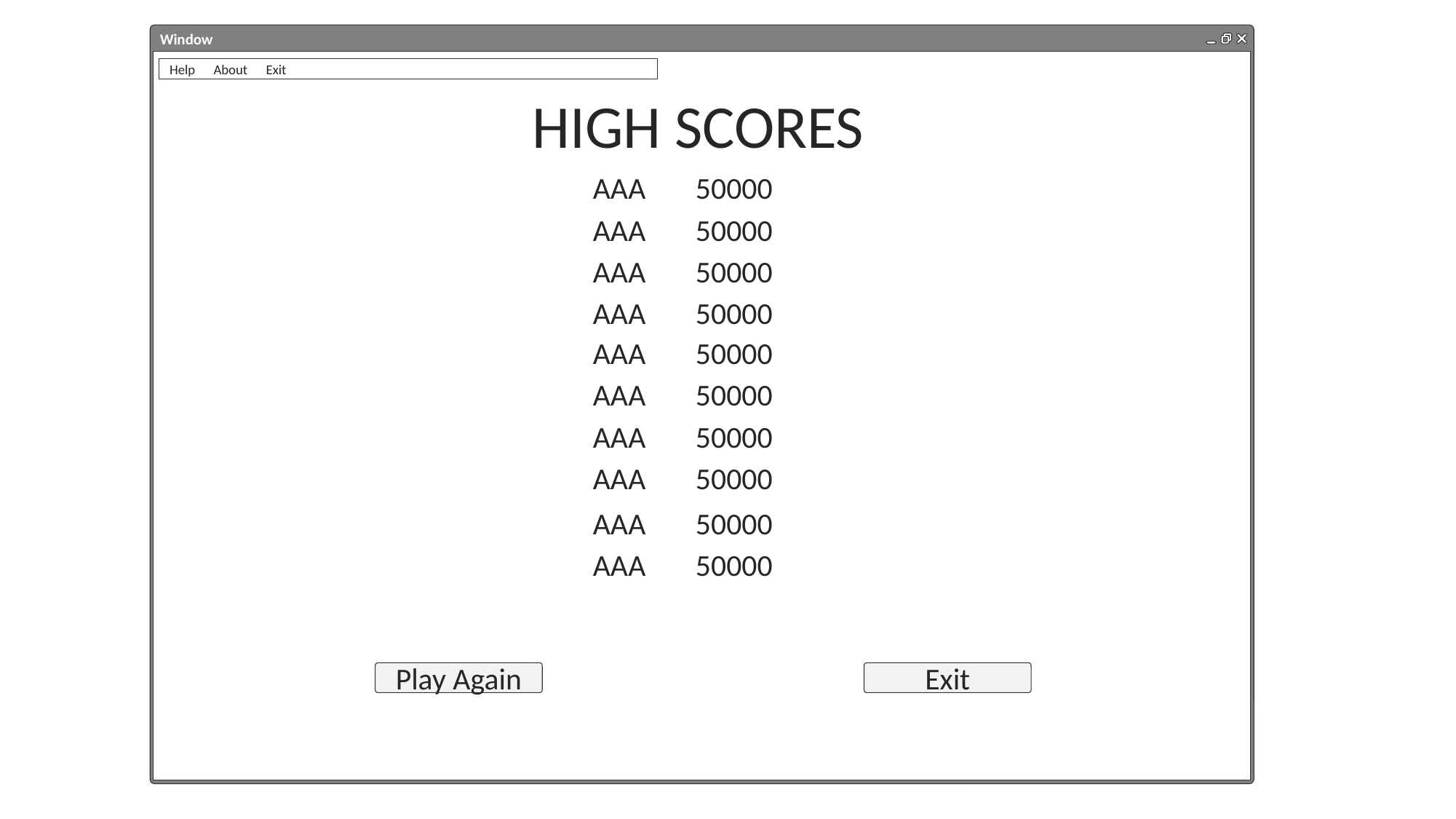

Window

Help      About      Exit
HIGH SCORES
50000
AAA
AAA
50000
50000
AAA
AAA
50000
50000
AAA
AAA
50000
50000
AAA
AAA
50000
50000
AAA
AAA
50000
Play Again
Exit